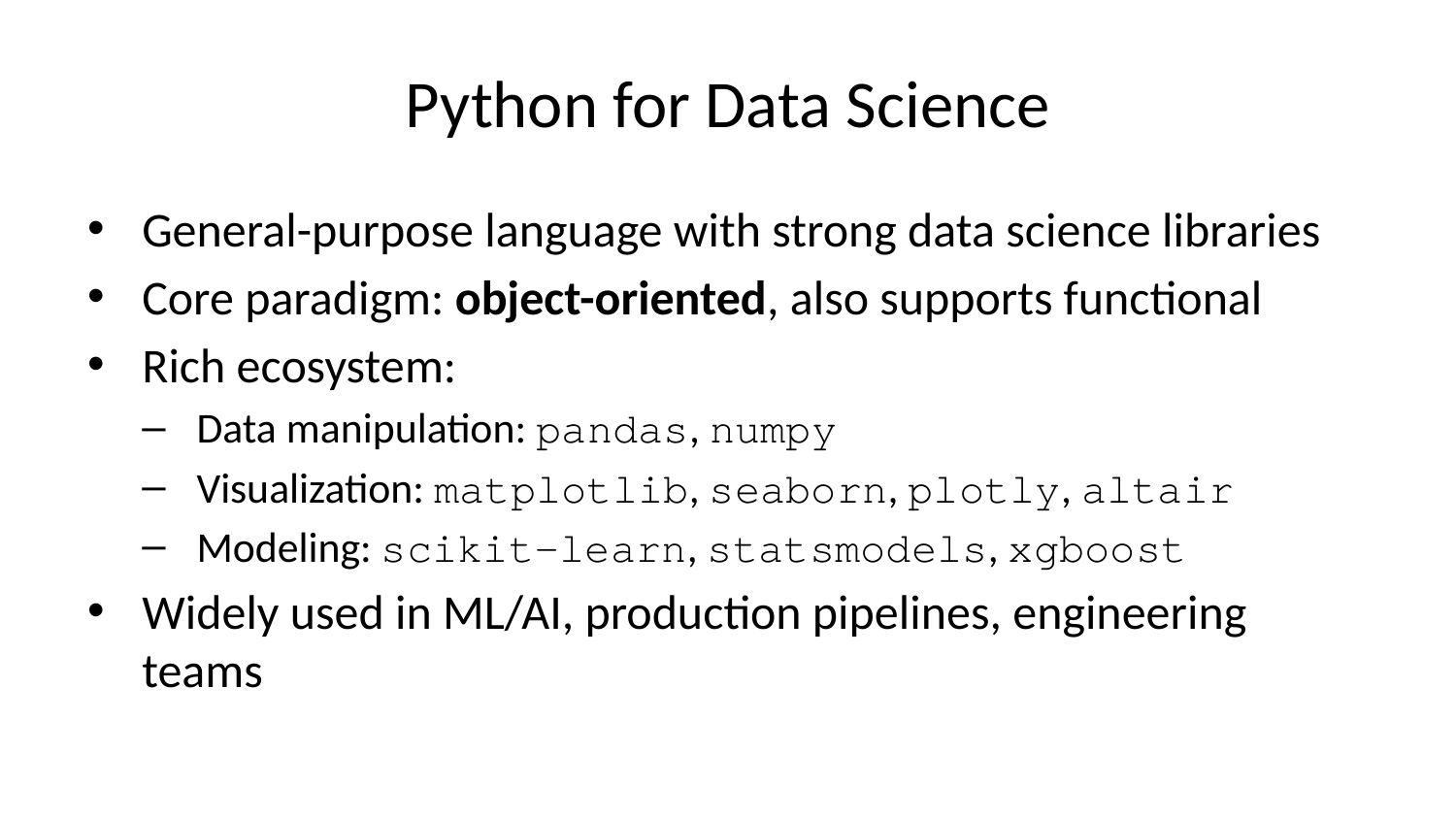

# Python for Data Science
General-purpose language with strong data science libraries
Core paradigm: object-oriented, also supports functional
Rich ecosystem:
Data manipulation: pandas, numpy
Visualization: matplotlib, seaborn, plotly, altair
Modeling: scikit-learn, statsmodels, xgboost
Widely used in ML/AI, production pipelines, engineering teams